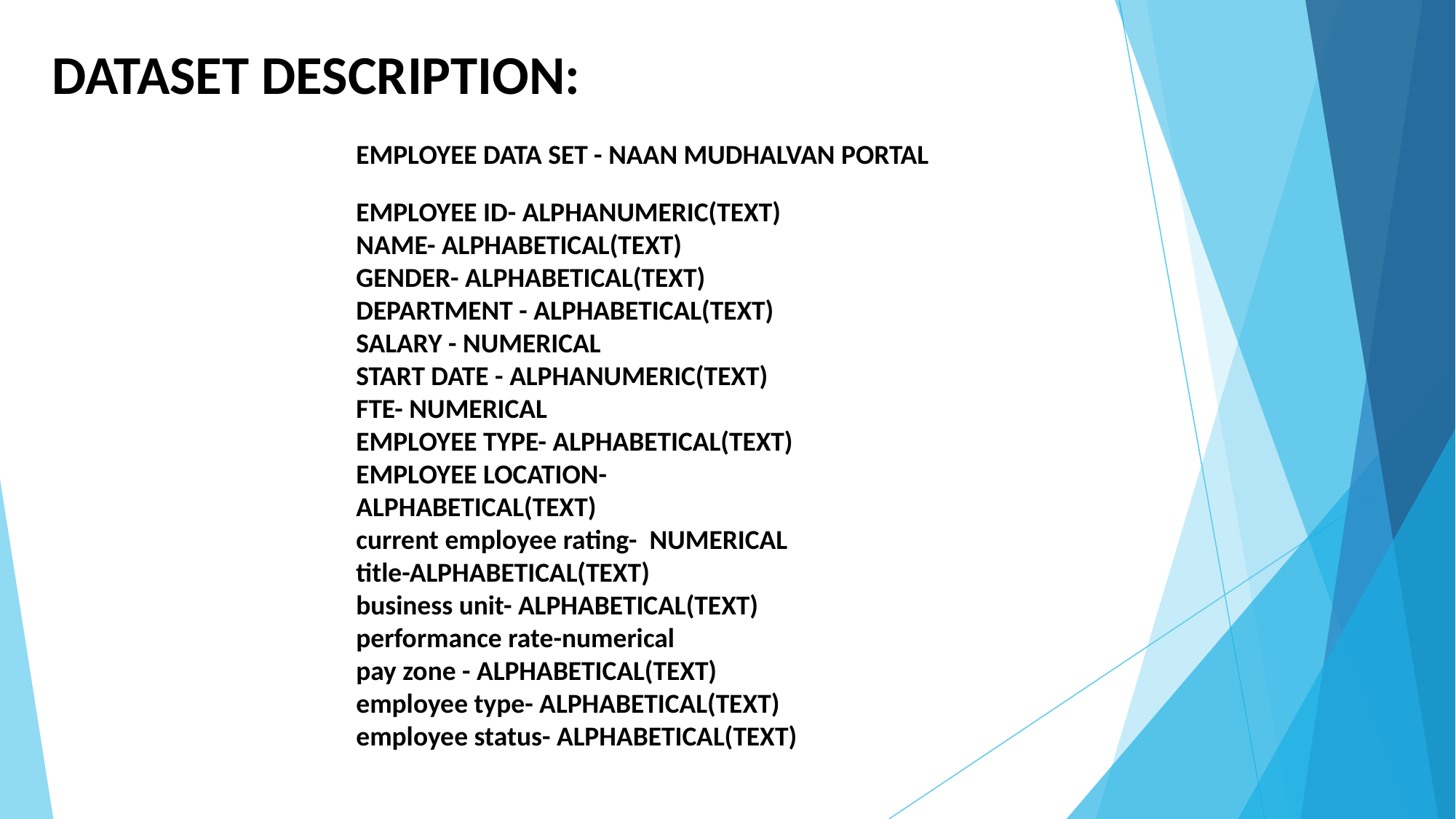

DATASET DESCRIPTION:
EMPLOYEE DATA SET - NAAN MUDHALVAN PORTAL
EMPLOYEE ID- ALPHANUMERIC(TEXT)
NAME- ALPHABETICAL(TEXT)
GENDER- ALPHABETICAL(TEXT)
DEPARTMENT - ALPHABETICAL(TEXT)
SALARY - NUMERICAL
START DATE - ALPHANUMERIC(TEXT)
FTE- NUMERICAL
EMPLOYEE TYPE- ALPHABETICAL(TEXT)
EMPLOYEE LOCATION- ALPHABETICAL(TEXT)
current employee rating-  NUMERICAL
title-ALPHABETICAL(TEXT)
business unit- ALPHABETICAL(TEXT)
performance rate-numerical
pay zone - ALPHABETICAL(TEXT)
employee type- ALPHABETICAL(TEXT)
employee status- ALPHABETICAL(TEXT)